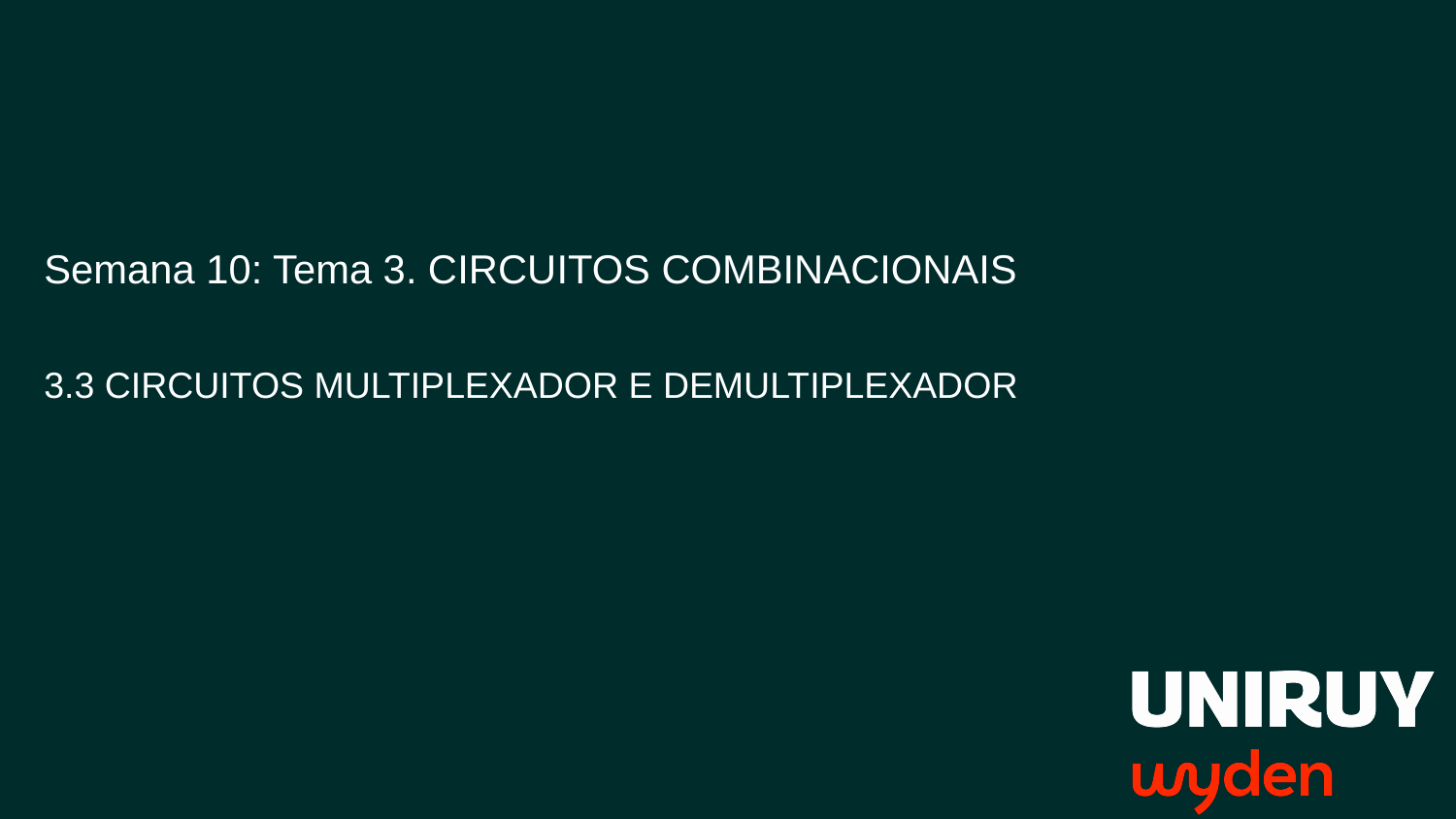

Semana 10: Tema 3. CIRCUITOS COMBINACIONAIS

3.3 CIRCUITOS MULTIPLEXADOR E DEMULTIPLEXADOR